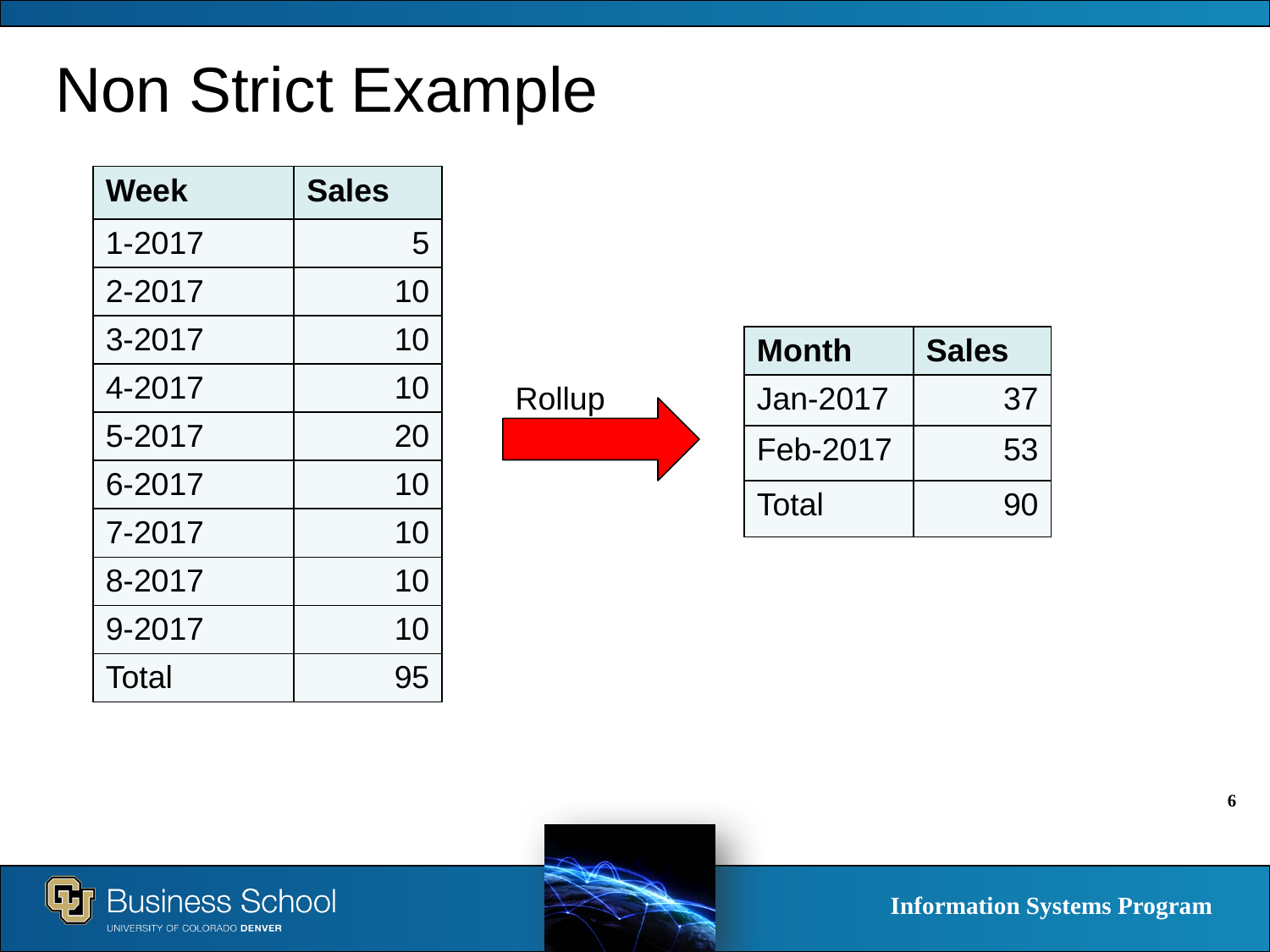

# Non Strict Example
| Week | Sales |
| --- | --- |
| 1-2017 | 5 |
| 2-2017 | 10 |
| 3-2017 | 10 |
| 4-2017 | 10 |
| 5-2017 | 20 |
| 6-2017 | 10 |
| 7-2017 | 10 |
| 8-2017 | 10 |
| 9-2017 | 10 |
| Total | 95 |
| Month | Sales |
| --- | --- |
| Jan-2017 | 37 |
| Feb-2017 | 53 |
| Total | 90 |
Rollup